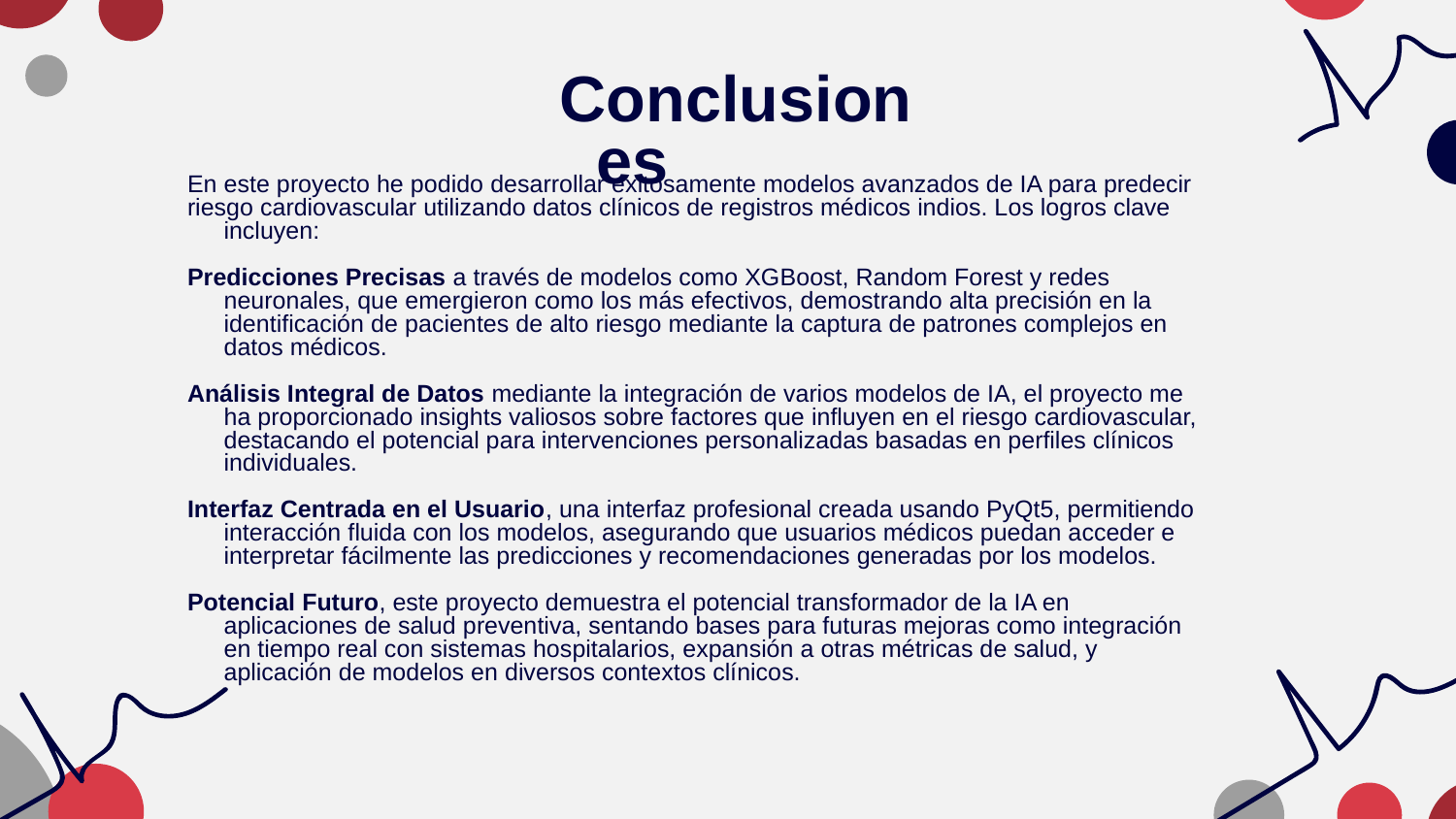

Conclusiones
En este proyecto he podido desarrollar exitosamente modelos avanzados de IA para predecir
riesgo cardiovascular utilizando datos clínicos de registros médicos indios. Los logros clave incluyen:

Predicciones Precisas a través de modelos como XGBoost, Random Forest y redes neuronales, que emergieron como los más efectivos, demostrando alta precisión en la identificación de pacientes de alto riesgo mediante la captura de patrones complejos en datos médicos.

Análisis Integral de Datos mediante la integración de varios modelos de IA, el proyecto me ha proporcionado insights valiosos sobre factores que influyen en el riesgo cardiovascular, destacando el potencial para intervenciones personalizadas basadas en perfiles clínicos individuales.

Interfaz Centrada en el Usuario, una interfaz profesional creada usando PyQt5, permitiendo interacción fluida con los modelos, asegurando que usuarios médicos puedan acceder e interpretar fácilmente las predicciones y recomendaciones generadas por los modelos.

Potencial Futuro, este proyecto demuestra el potencial transformador de la IA en aplicaciones de salud preventiva, sentando bases para futuras mejoras como integración en tiempo real con sistemas hospitalarios, expansión a otras métricas de salud, y aplicación de modelos en diversos contextos clínicos.